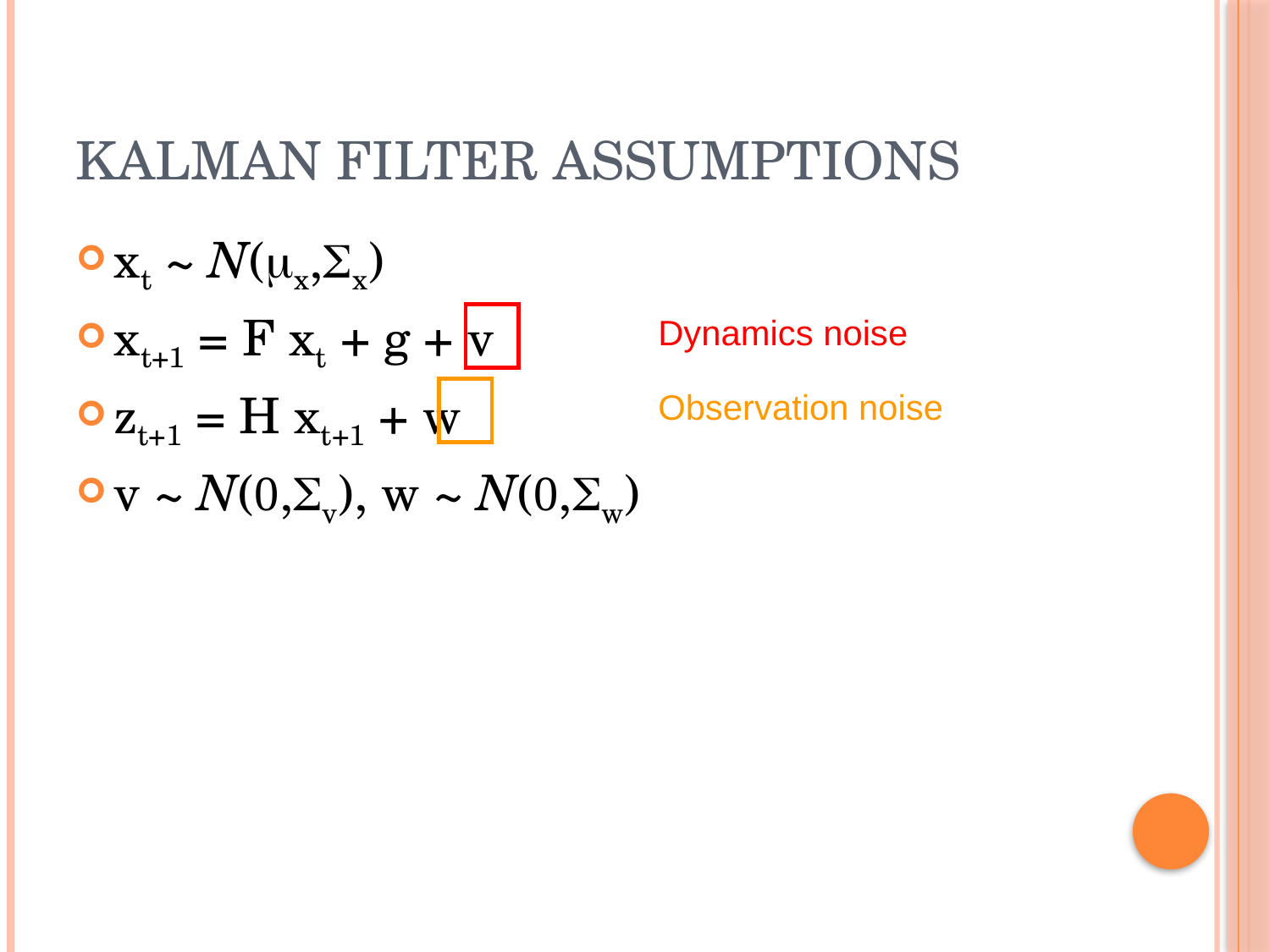

# Kalman Filter Assumptions
xt ~ N(μx,Σx)
xt+1 = F xt + g + v
zt+1 = H xt+1 + w
v ~ N(0,Σv), w ~ N(0,Σw)

Dynamics noise

Observation noise